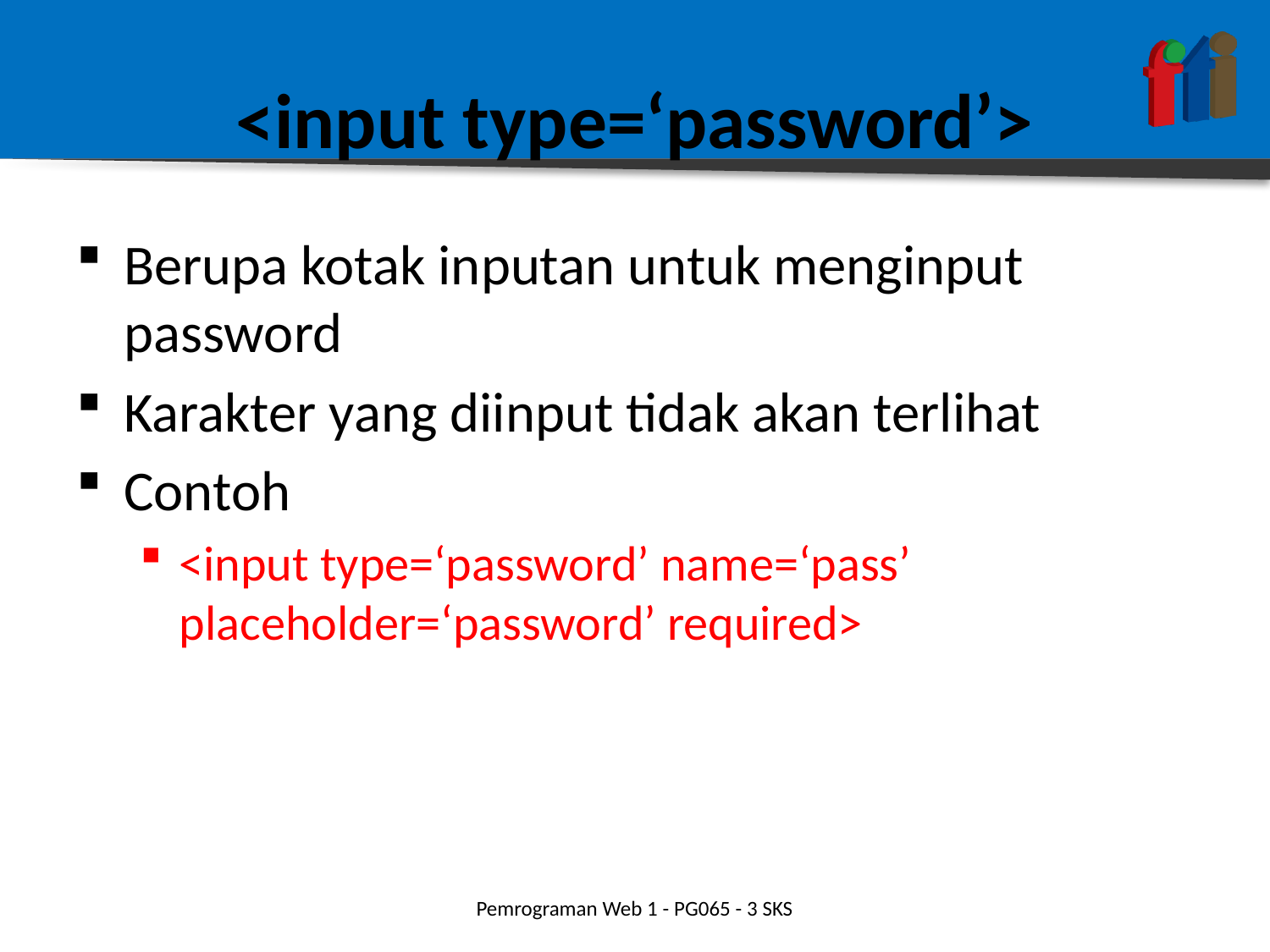

# <input type=‘password’>
Berupa kotak inputan untuk menginput password
Karakter yang diinput tidak akan terlihat
Contoh
<input type=‘password’ name=‘pass’ placeholder=‘password’ required>

Pemrograman Web 1 - PG065 - 3 SKS